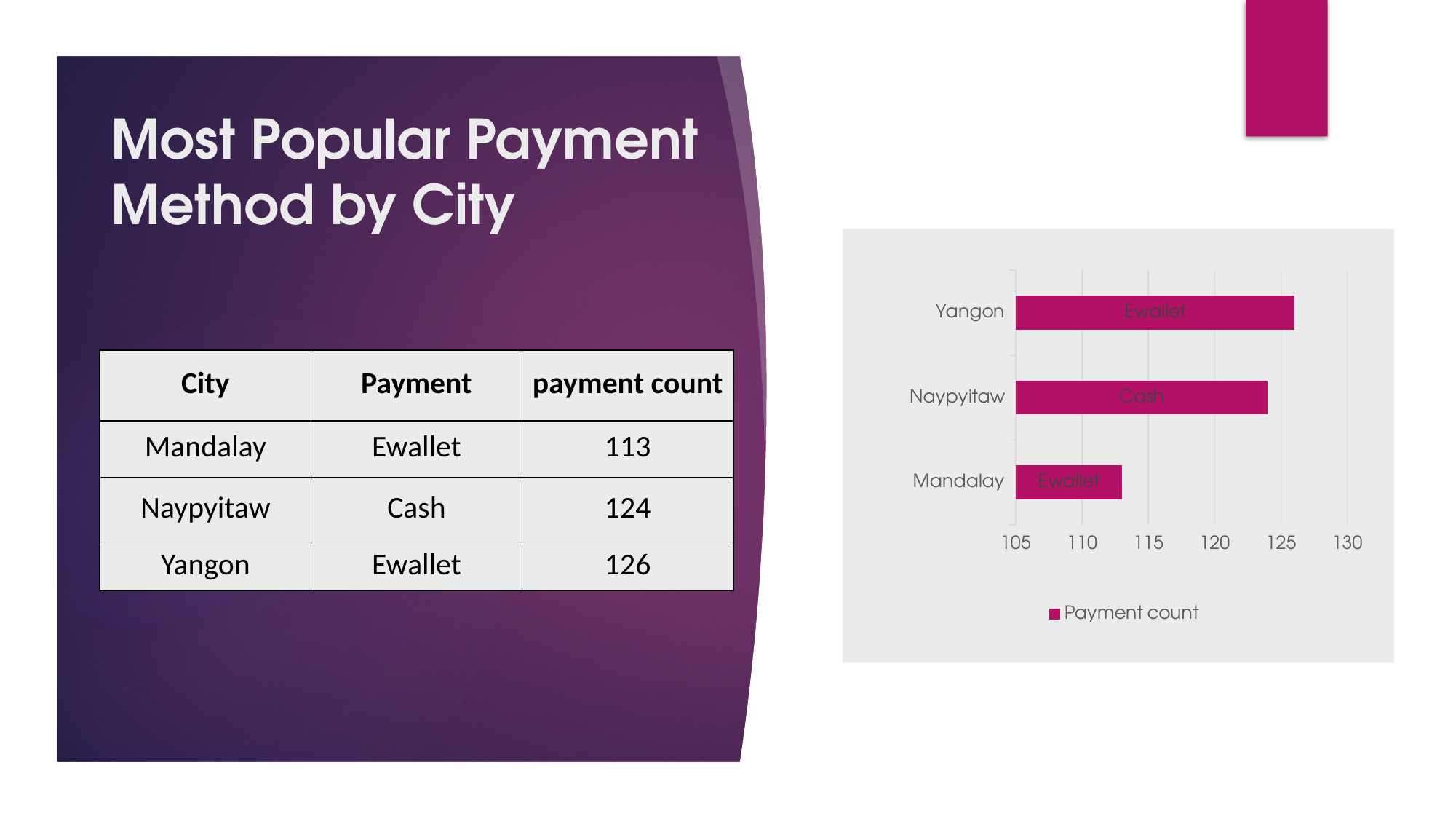

# Most Popular Payment Method by City

### Chart

| Category | Payment count |
|---|---|
| Mandalay | 113.0 |
| Naypyitaw | 124.0 |
| Yangon | 126.0 |
| City | Payment | payment count |
| --- | --- | --- |
| Mandalay | Ewallet | 113 |
| Naypyitaw | Cash | 124 |
| Yangon | Ewallet | 126 |